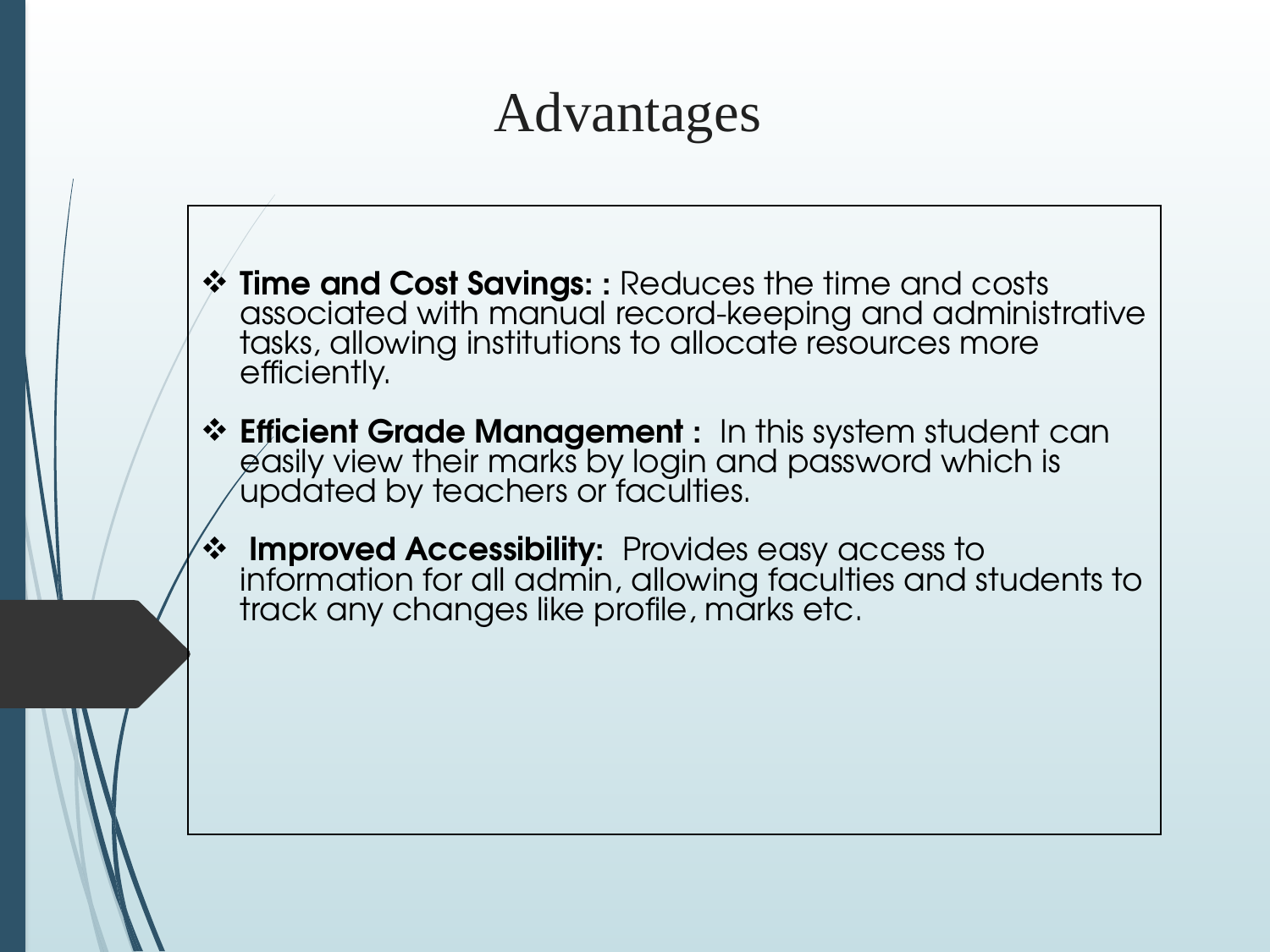

# Advantages
| Time and Cost Savings: : Reduces the time and costs associated with manual record-keeping and administrative tasks, allowing institutions to allocate resources more efficiently. Efficient Grade Management : In this system student can easily view their marks by login and password which is updated by teachers or faculties. Improved Accessibility: Provides easy access to information for all admin, allowing faculties and students to track any changes like profile, marks etc. |
| --- |